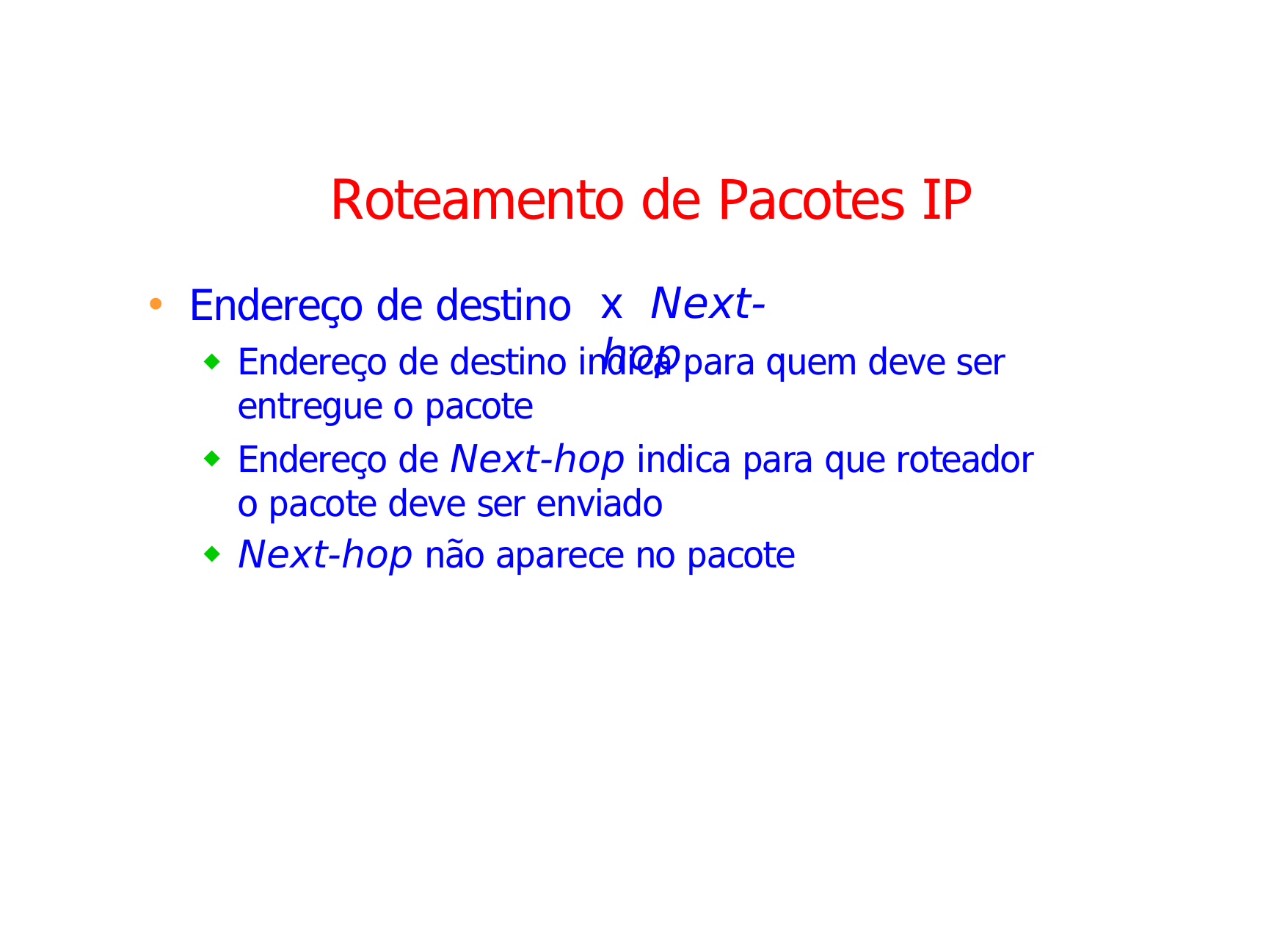

# Roteamento de Pacotes IP
x	Next-hop
Endereço de destino
Endereço de destino indica para quem deve ser entregue o pacote
Endereço de Next-hop indica para que roteador o pacote deve ser enviado
Next-hop não aparece no pacote